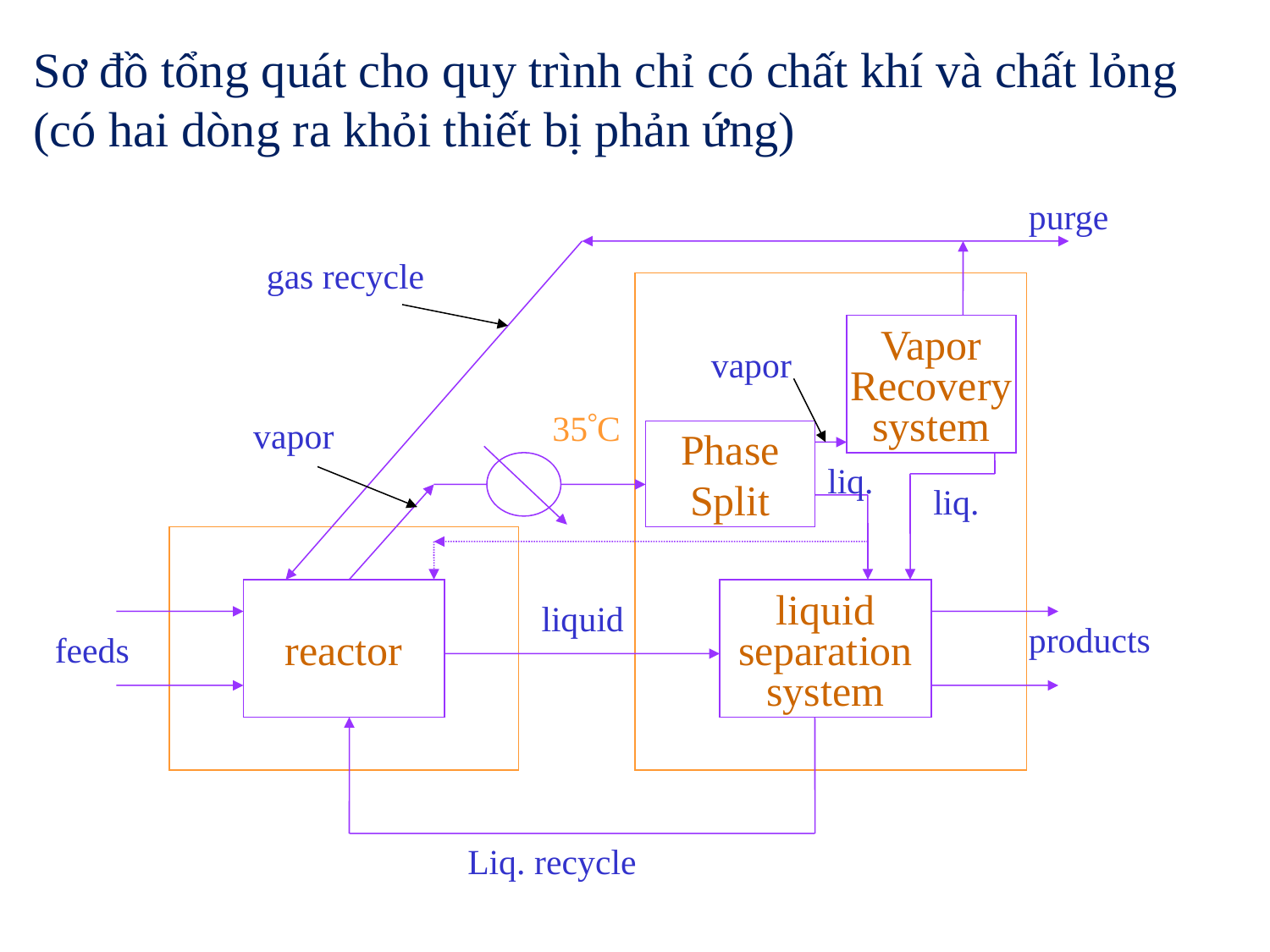

Sơ đồ tổng quát cho quy trình chỉ có chất khí và chất lỏng (có hai dòng ra khỏi thiết bị phản ứng)
purge

gas recycle

Vapor
Recovery
system
vapor

35°C
Phase
Split
vapor

liq.

liq.

reactor
liquid
separation
system
liquid

products
feeds

Liq. recycle